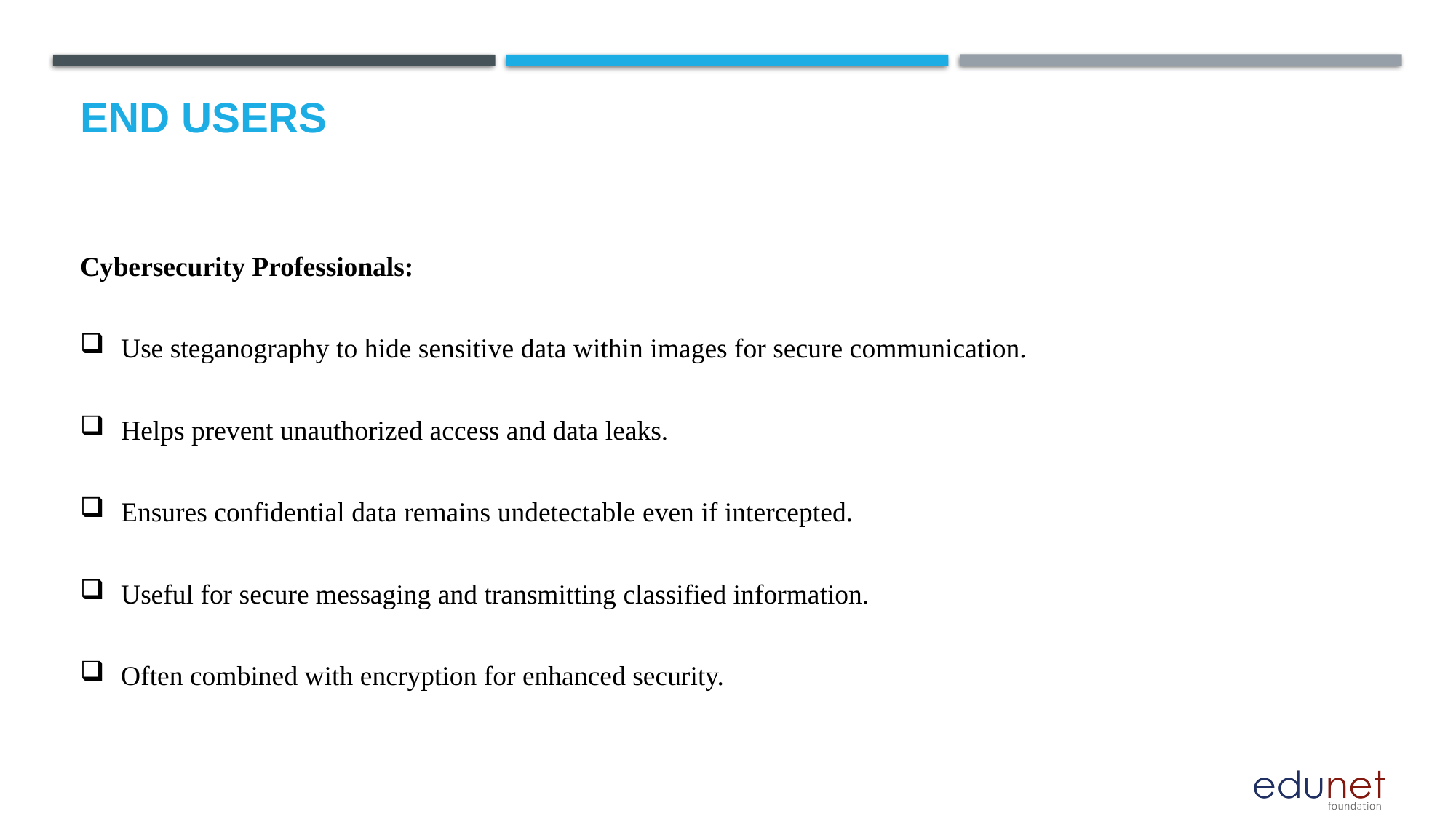

# End users
Cybersecurity Professionals:
Use steganography to hide sensitive data within images for secure communication.
Helps prevent unauthorized access and data leaks.
Ensures confidential data remains undetectable even if intercepted.
Useful for secure messaging and transmitting classified information.
Often combined with encryption for enhanced security.